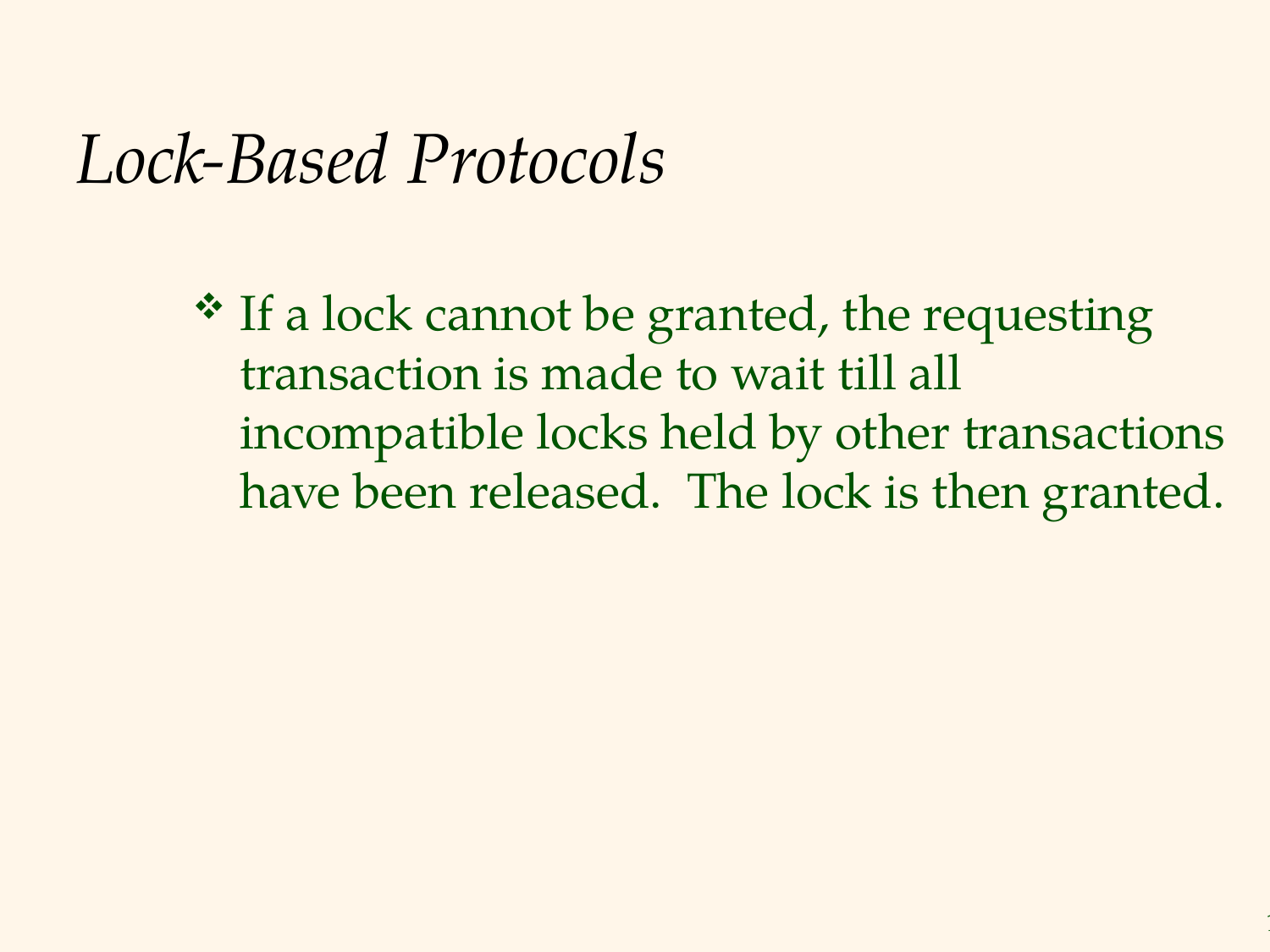

# Lock-Based Protocols
If a lock cannot be granted, the requesting transaction is made to wait till all incompatible locks held by other transactions have been released.  The lock is then granted.